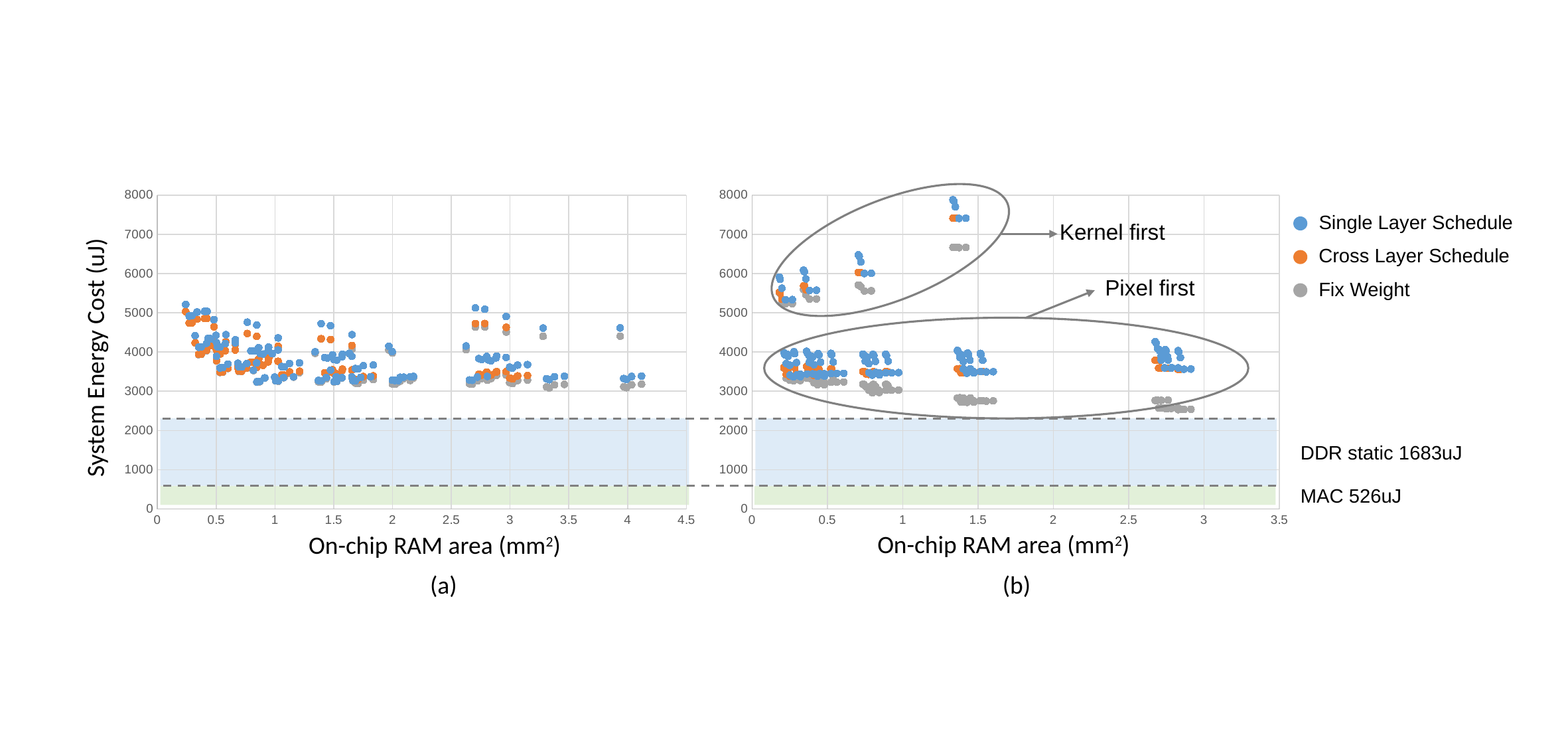

### Chart

| Category | no_opt | cross | fixed |
|---|---|---|---|

### Chart

| Category | no_opt | cross | fixed |
|---|---|---|---|
Single Layer Schedule
Kernel first

Cross Layer Schedule

Pixel first
Fix Weight

System Energy Cost (uJ)

DDR static 1683uJ
MAC 526uJ

On-chip RAM area (mm2)
On-chip RAM area (mm2)
(a)
(b)